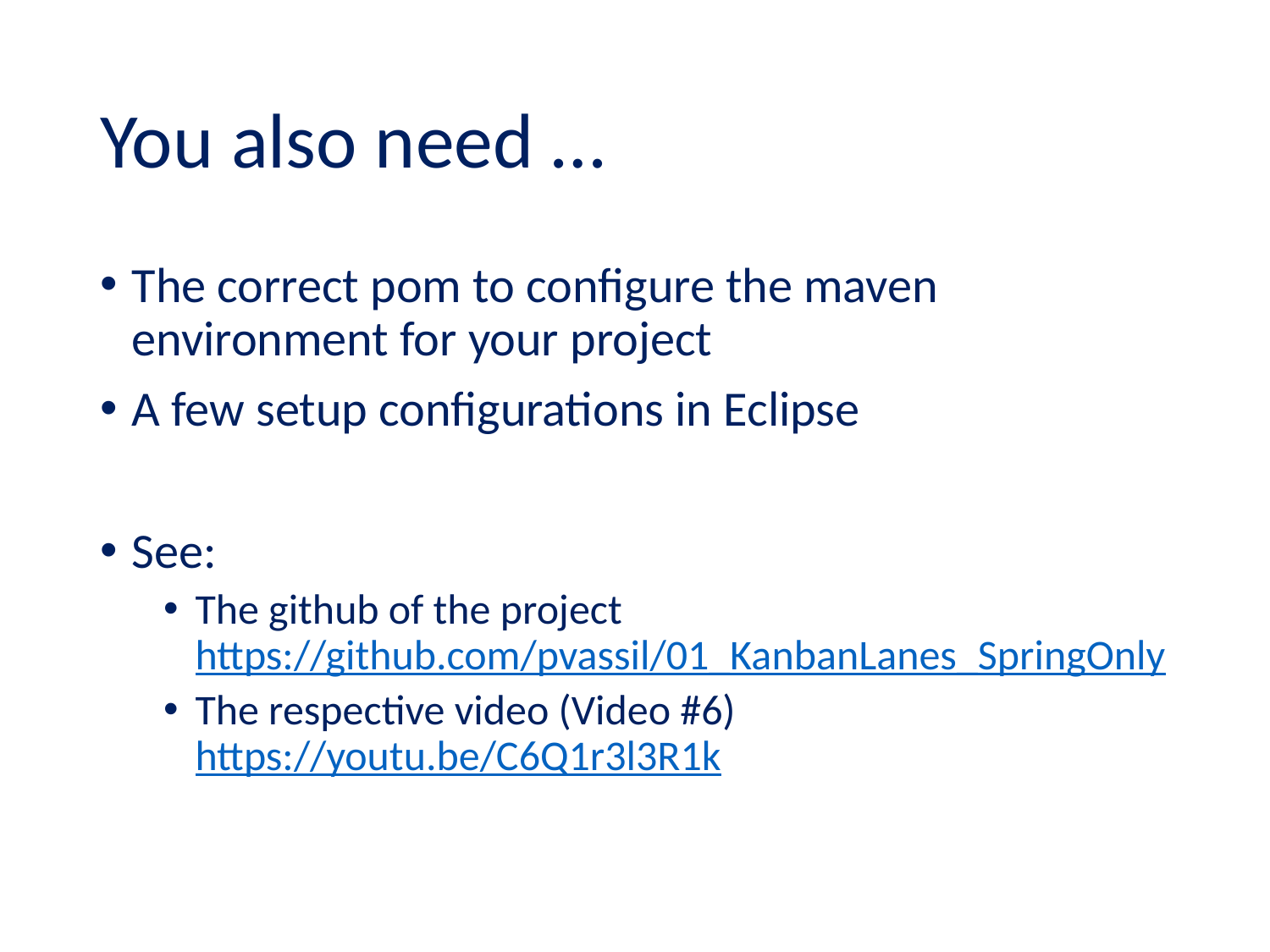

# You also need …
The correct pom to configure the maven environment for your project
A few setup configurations in Eclipse

See:
The github of the project https://github.com/pvassil/01_KanbanLanes_SpringOnly
The respective video (Video #6) https://youtu.be/C6Q1r3l3R1k